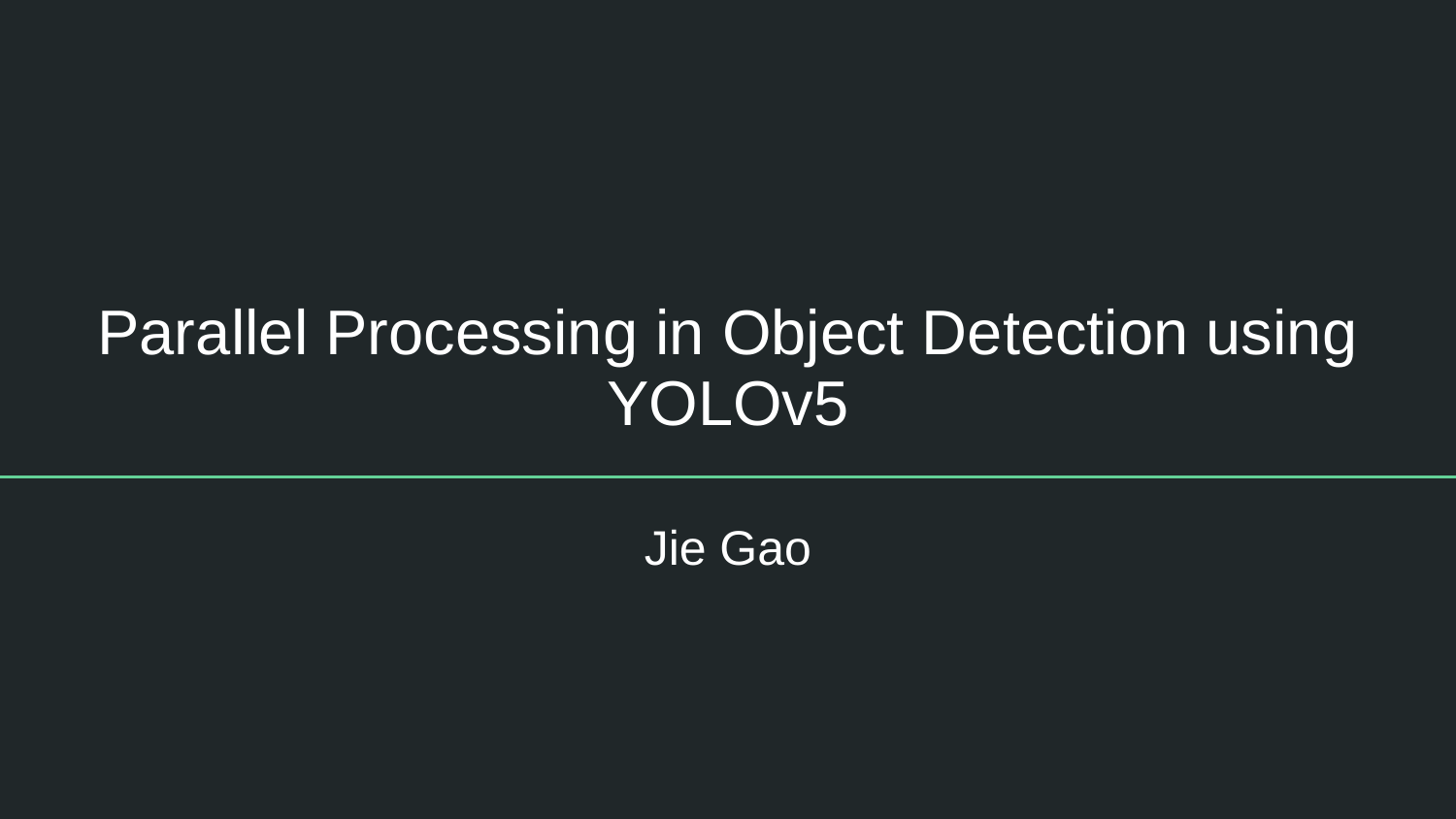

# Parallel Processing in Object Detection using YOLOv5
Jie Gao